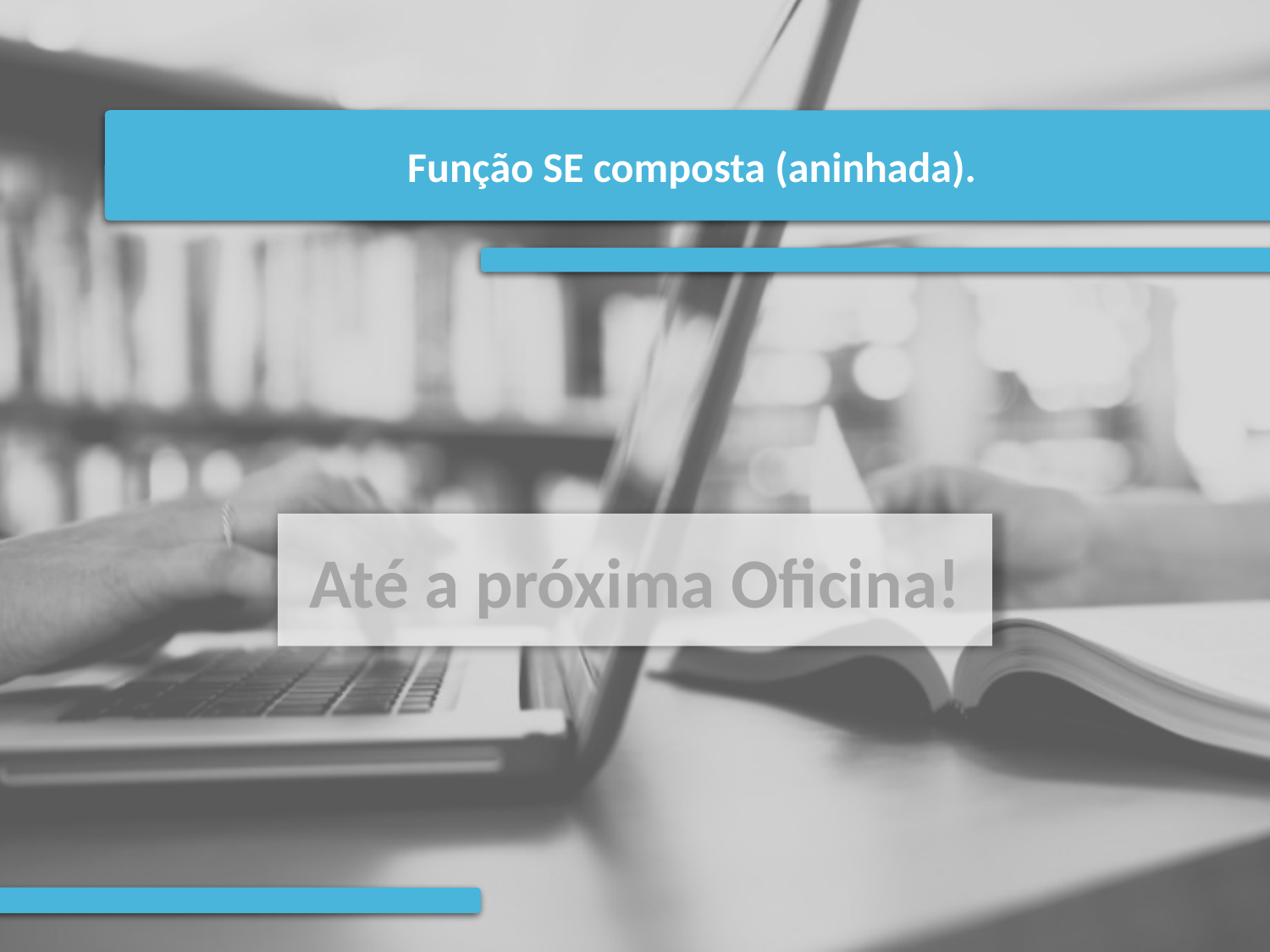

Função SE composta (aninhada).

Até a próxima Oficina!